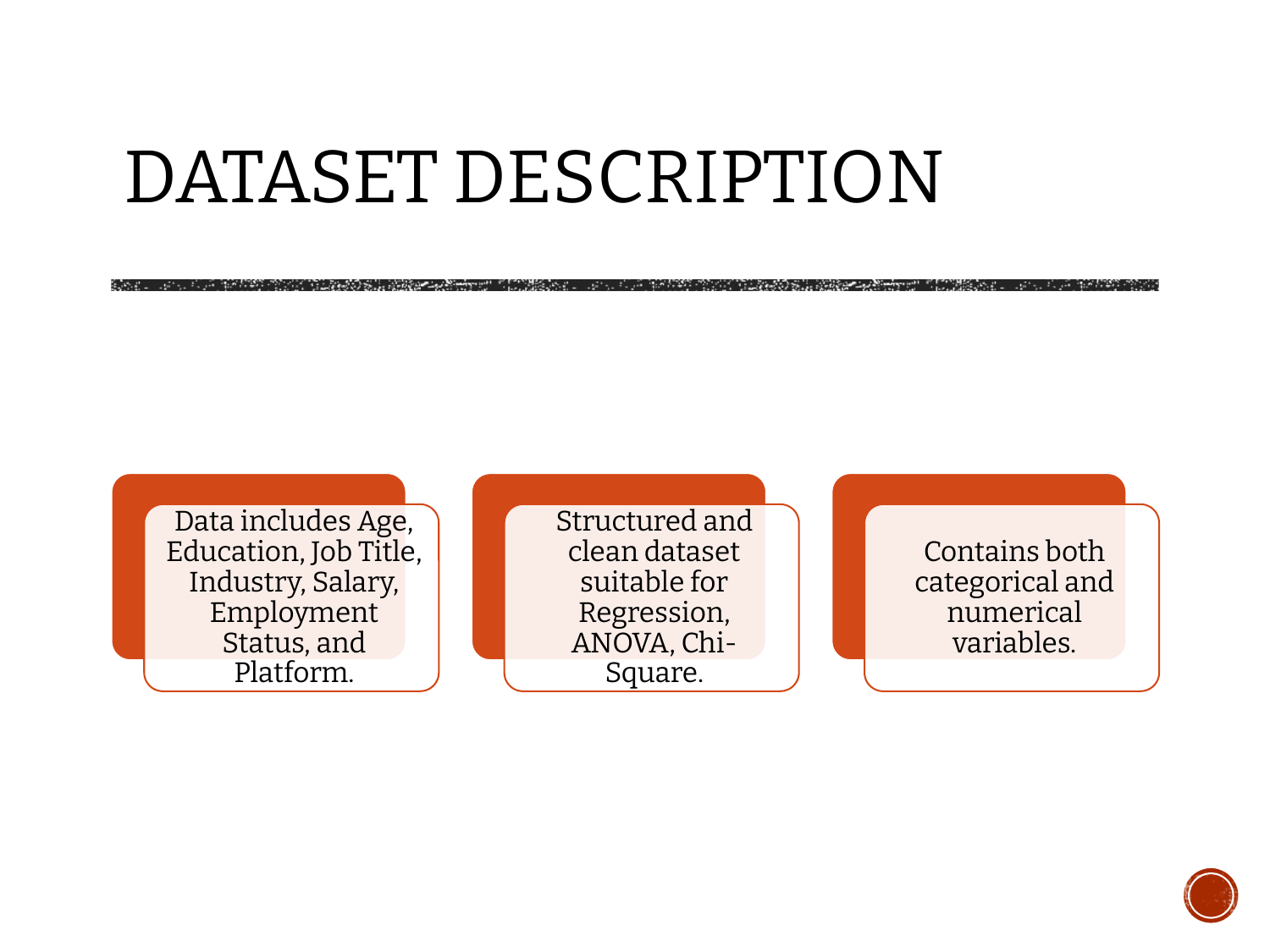

# Dataset Description

Data includes Age, Education, Job Title, Industry, Salary, Employment Status, and Platform.
Structured and clean dataset suitable for Regression, ANOVA, Chi-Square.
Contains both categorical and numerical variables.